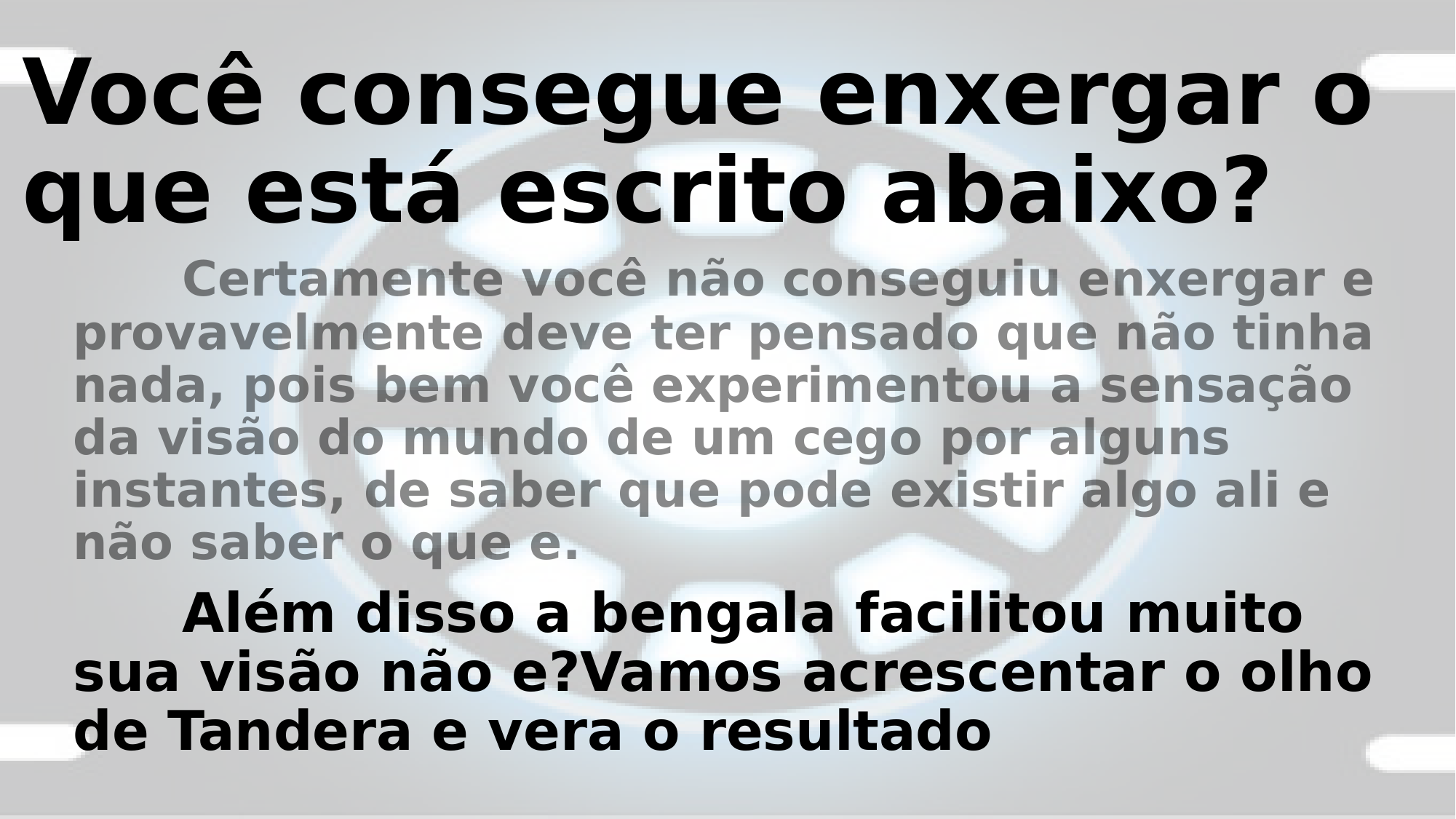

# Você consegue enxergar o que está escrito abaixo?
	Certamente você não conseguiu enxergar e provavelmente deve ter pensado que não tinha nada, pois bem você experimentou a sensação da visão do mundo de um cego por alguns instantes, de saber que pode existir algo ali e não saber o que e.
	Além disso a bengala facilitou muito sua visão não e?Vamos acrescentar o olho de Tandera e vera o resultado